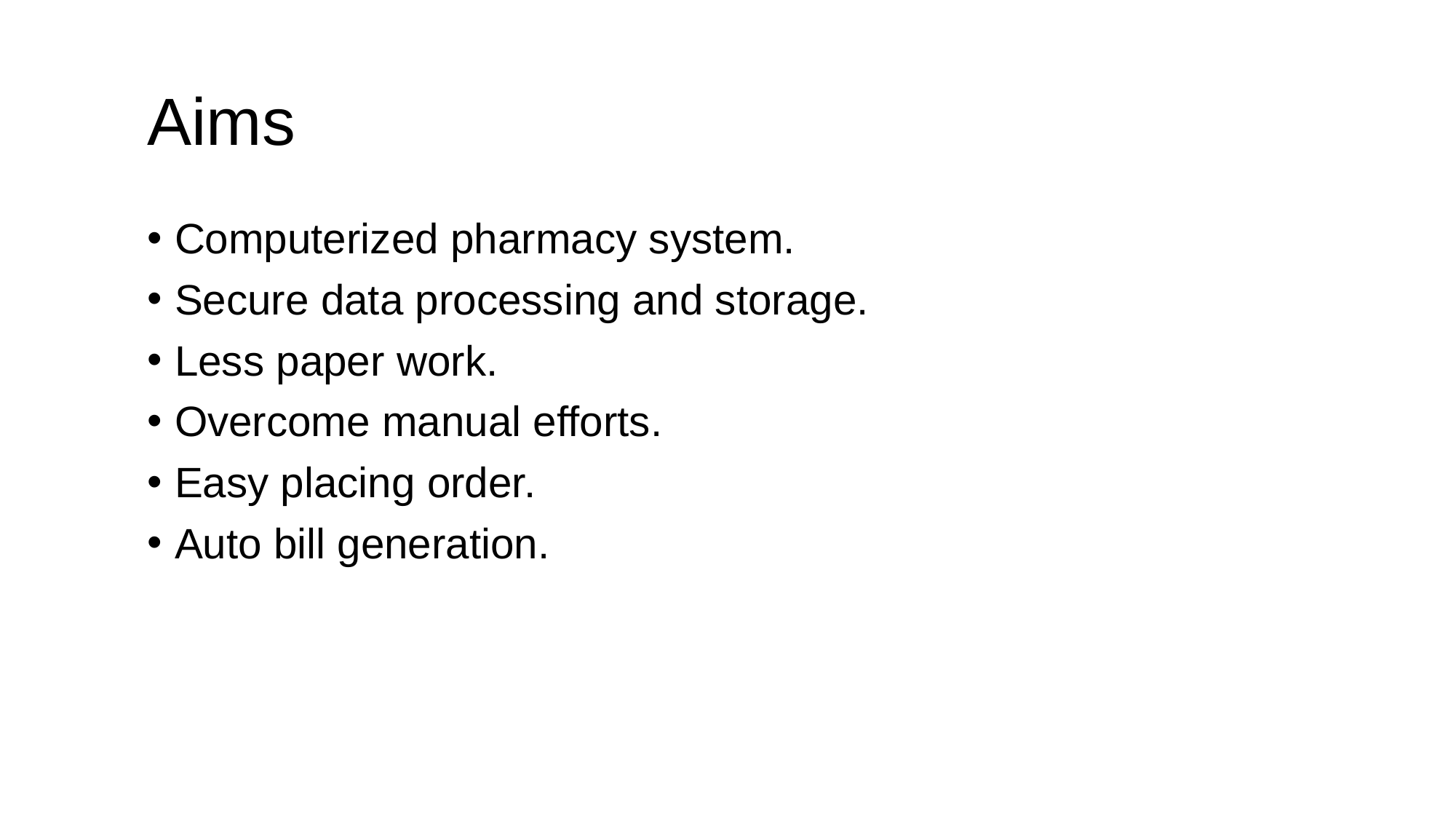

# Aims
Computerized pharmacy system.
Secure data processing and storage.
Less paper work.
Overcome manual efforts.
Easy placing order.
Auto bill generation.